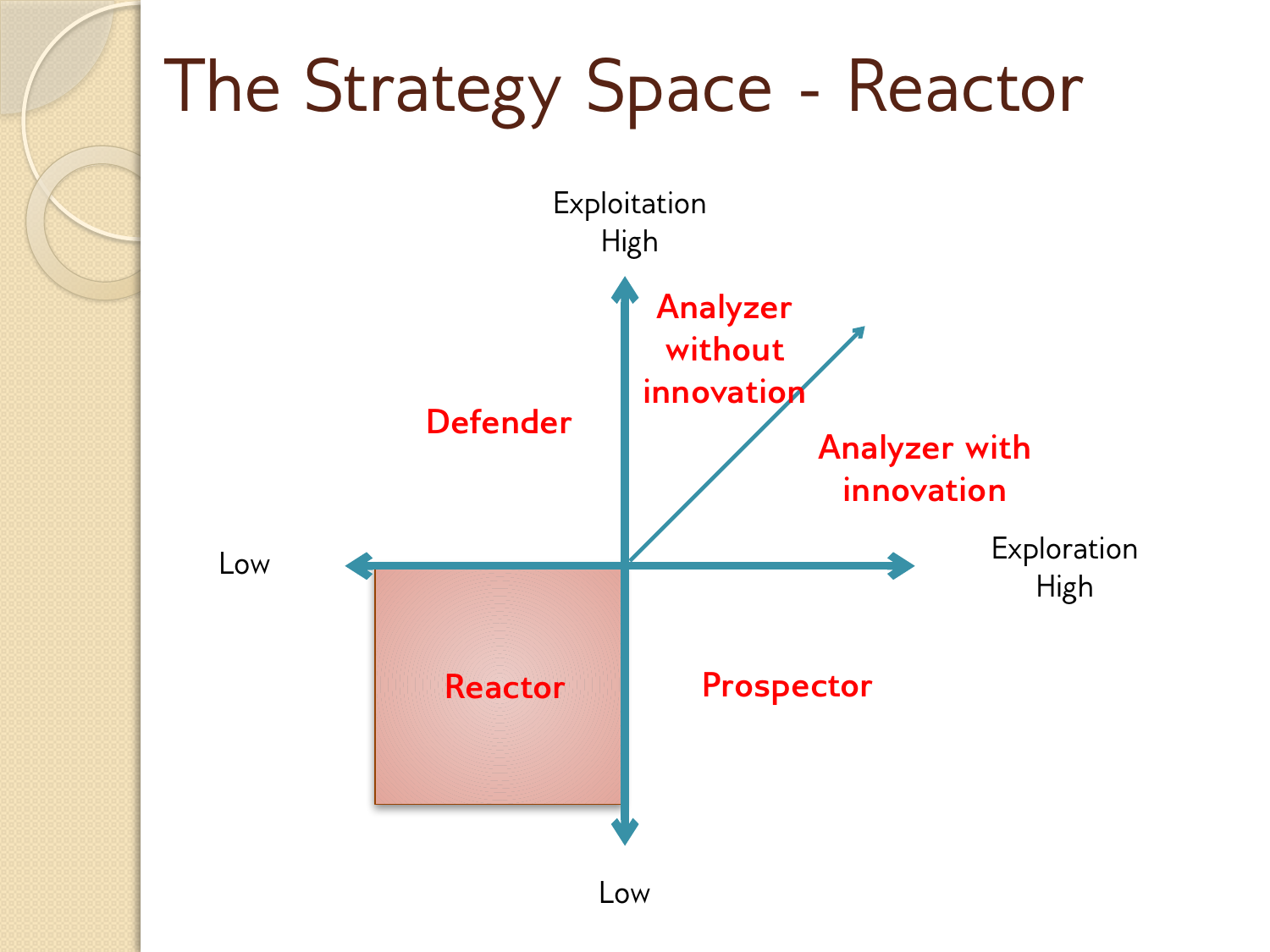

# The Strategy Space - Reactor
Exploitation
High
Analyzer without
innovation
Defender
Analyzer with
innovation
Exploration
High
Low

Prospector
Reactor
Low